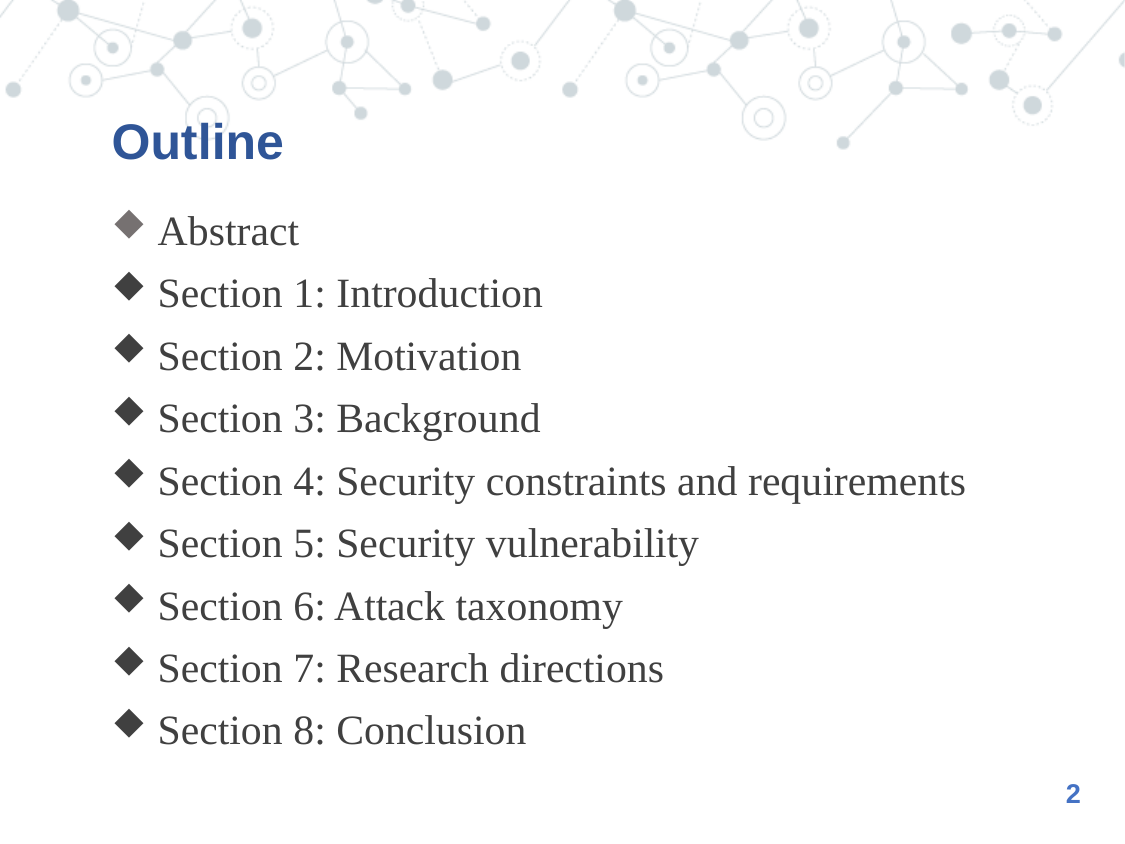

# Outline
 Abstract
 Section 1: Introduction
 Section 2: Motivation
 Section 3: Background
 Section 4: Security constraints and requirements
 Section 5: Security vulnerability
 Section 6: Attack taxonomy
 Section 7: Research directions
 Section 8: Conclusion